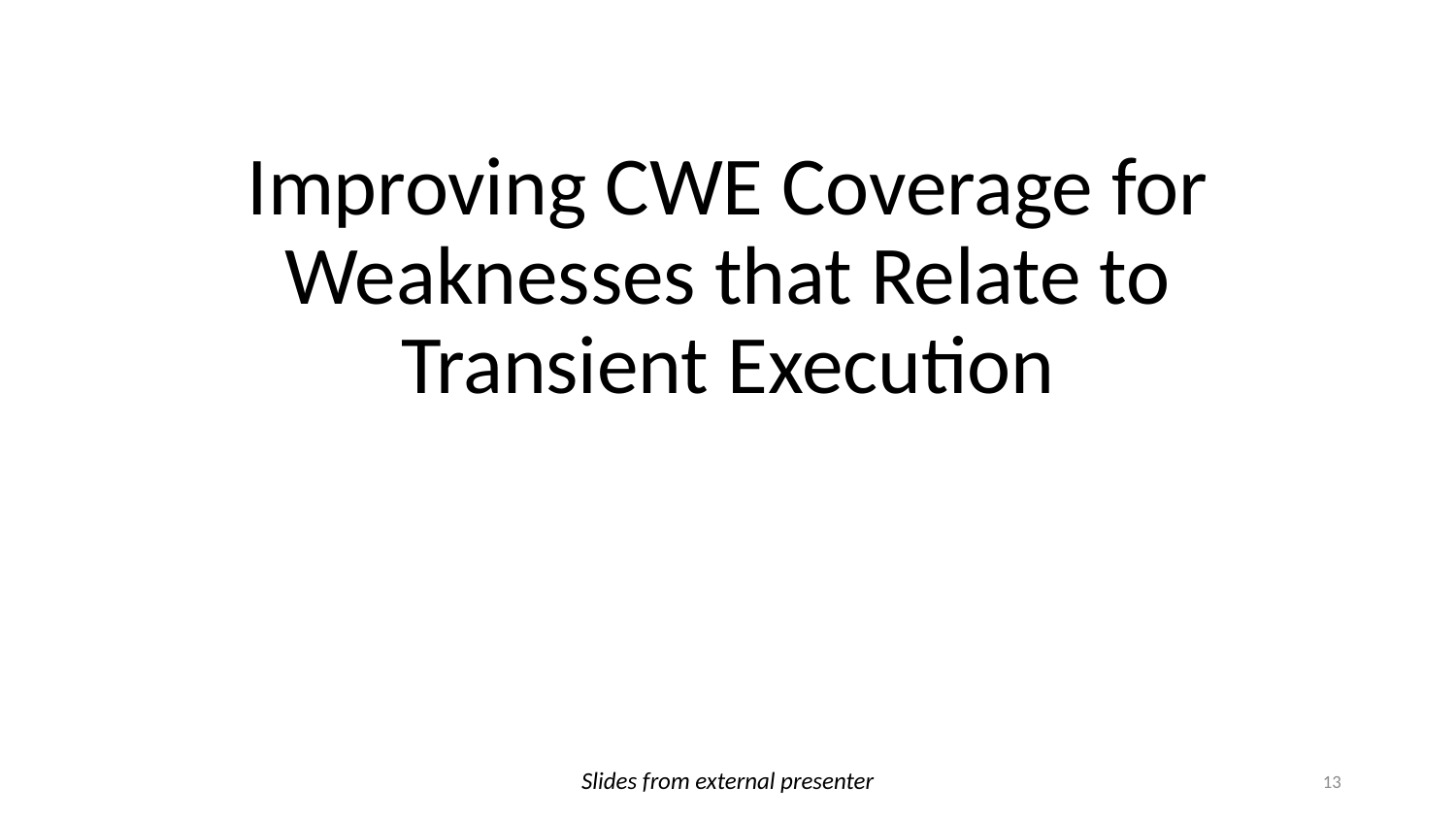

# Improving CWE Coverage for Weaknesses that Relate to Transient Execution

Slides from external presenter
13